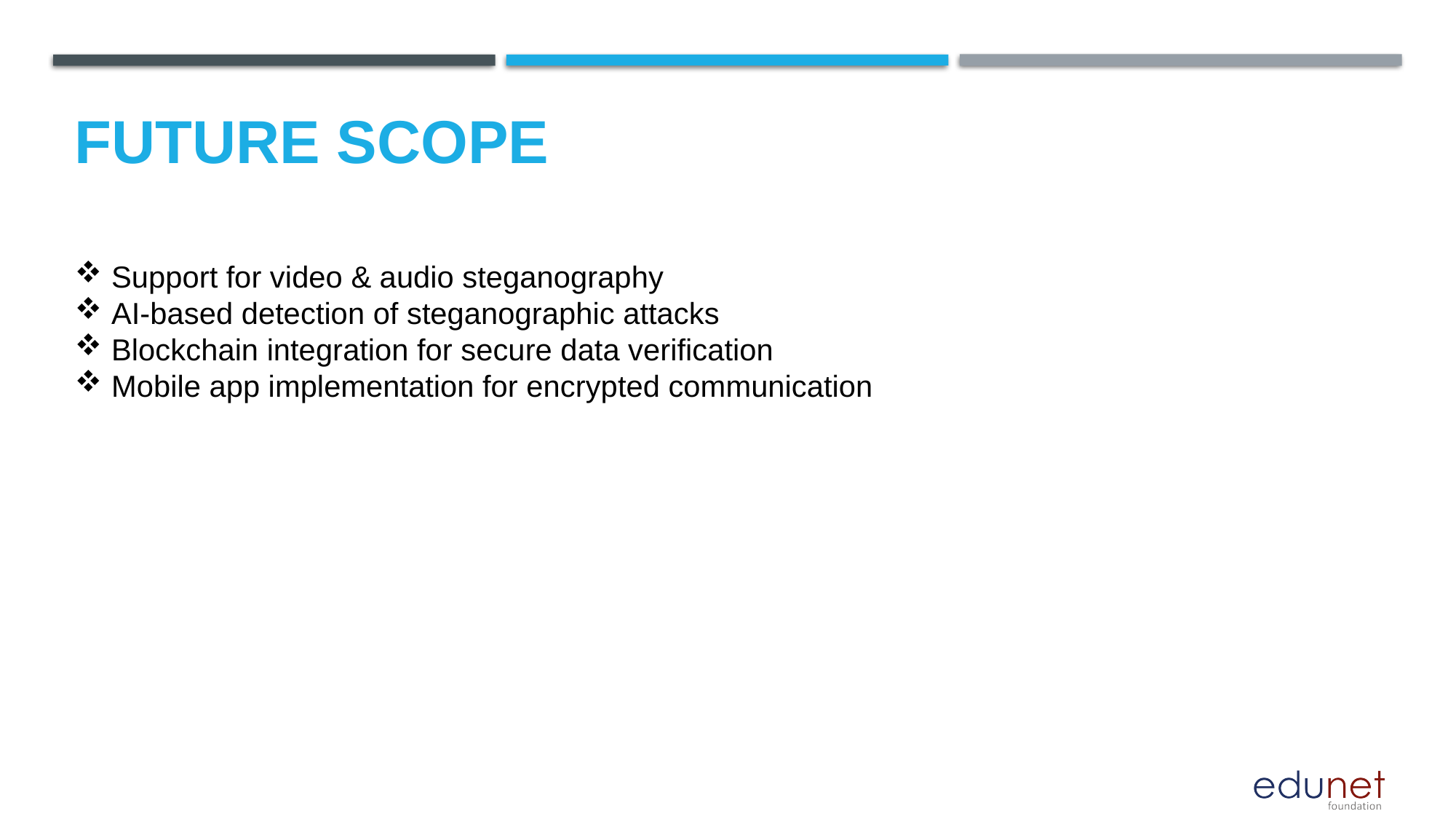

Future scope
Support for video & audio steganography
AI-based detection of steganographic attacks
Blockchain integration for secure data verification
Mobile app implementation for encrypted communication